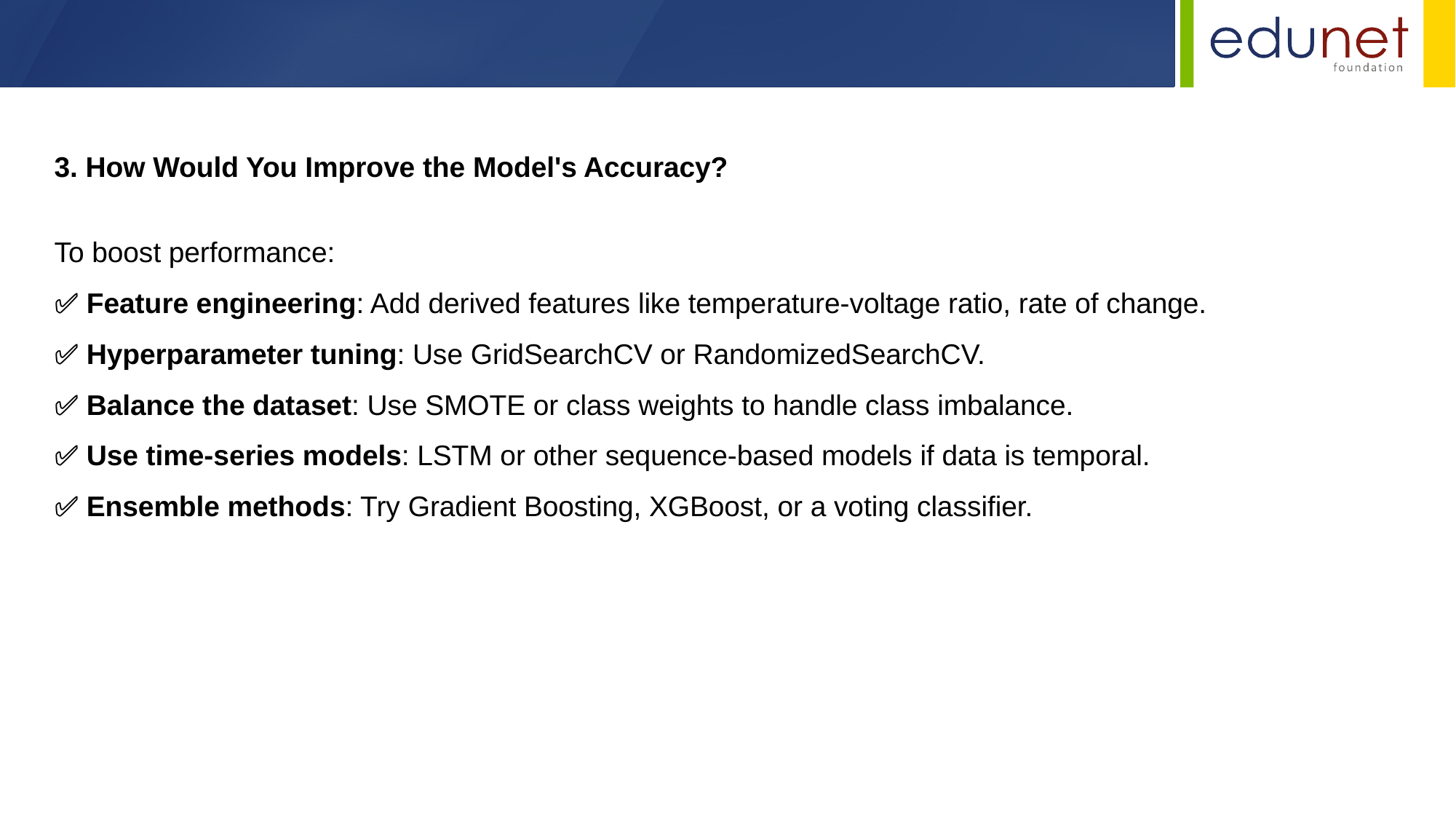

3. How Would You Improve the Model's Accuracy?

To boost performance:
✅ Feature engineering: Add derived features like temperature-voltage ratio, rate of change.
✅ Hyperparameter tuning: Use GridSearchCV or RandomizedSearchCV.
✅ Balance the dataset: Use SMOTE or class weights to handle class imbalance.
✅ Use time-series models: LSTM or other sequence-based models if data is temporal.
✅ Ensemble methods: Try Gradient Boosting, XGBoost, or a voting classifier.